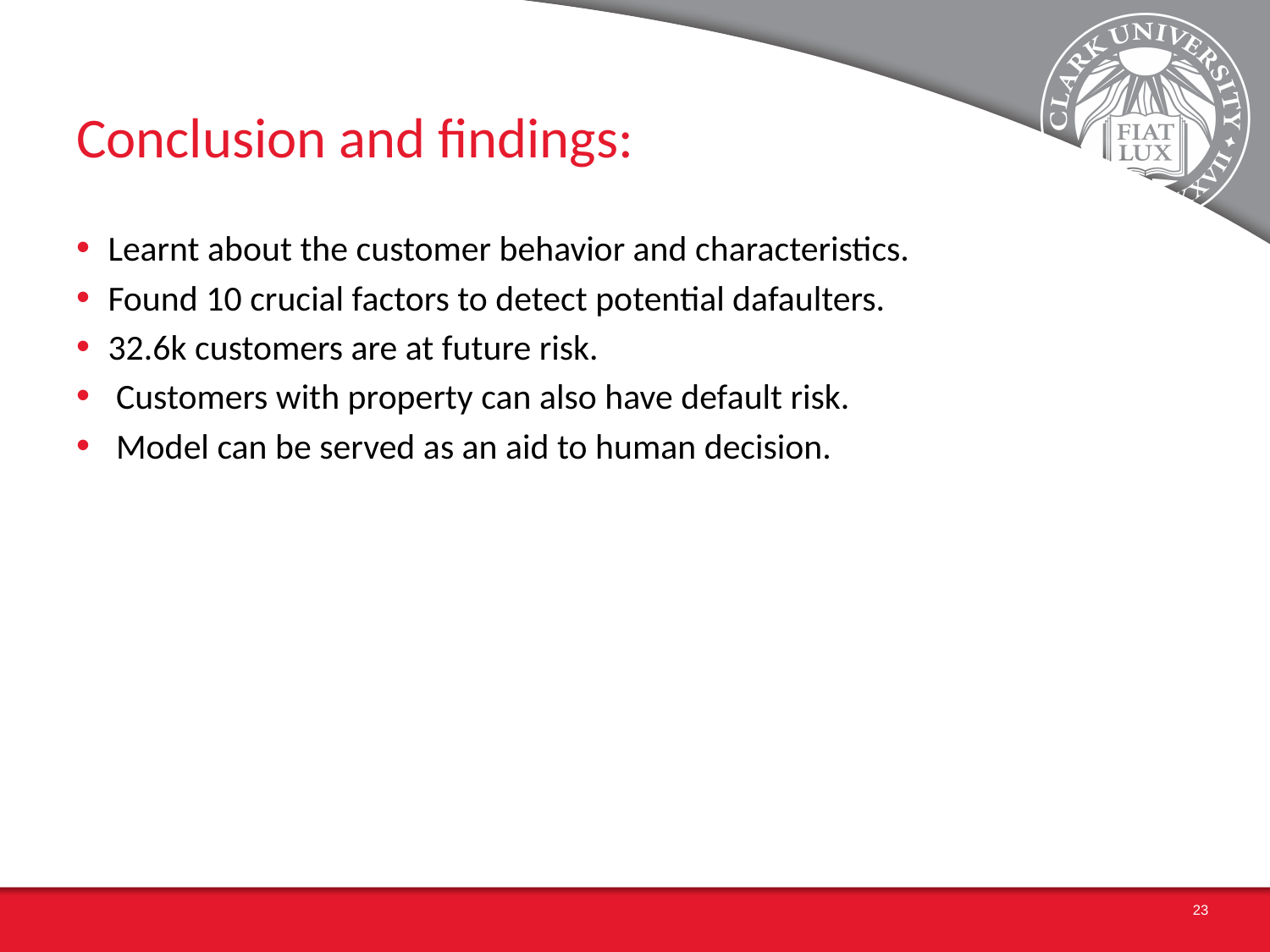

# Conclusion and findings:
Learnt about the customer behavior and characteristics.
Found 10 crucial factors to detect potential dafaulters.
32.6k customers are at future risk.
 Customers with property can also have default risk.
 Model can be served as an aid to human decision.
23